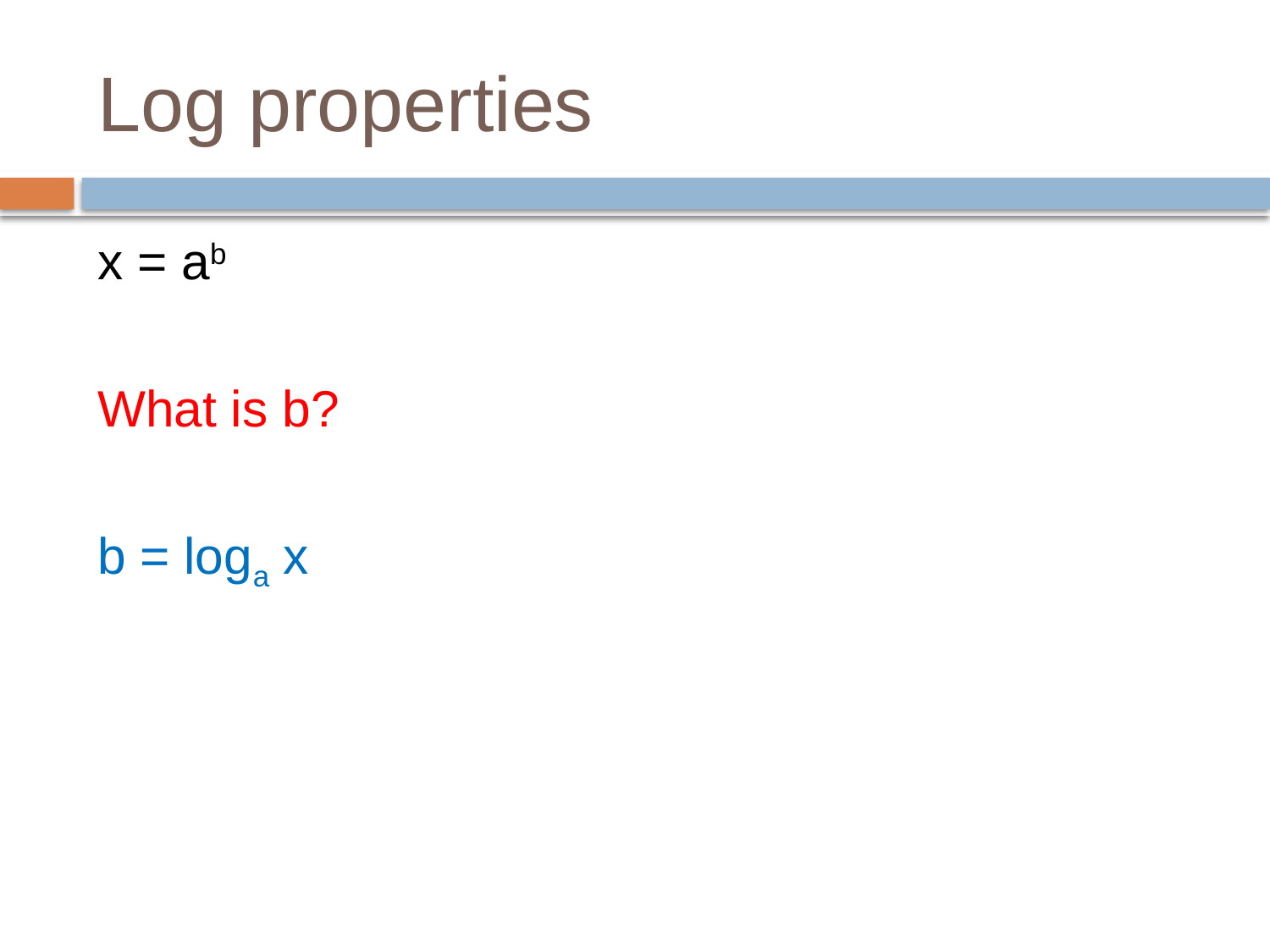

# Log properties
x = ab

What is b?

b = loga x